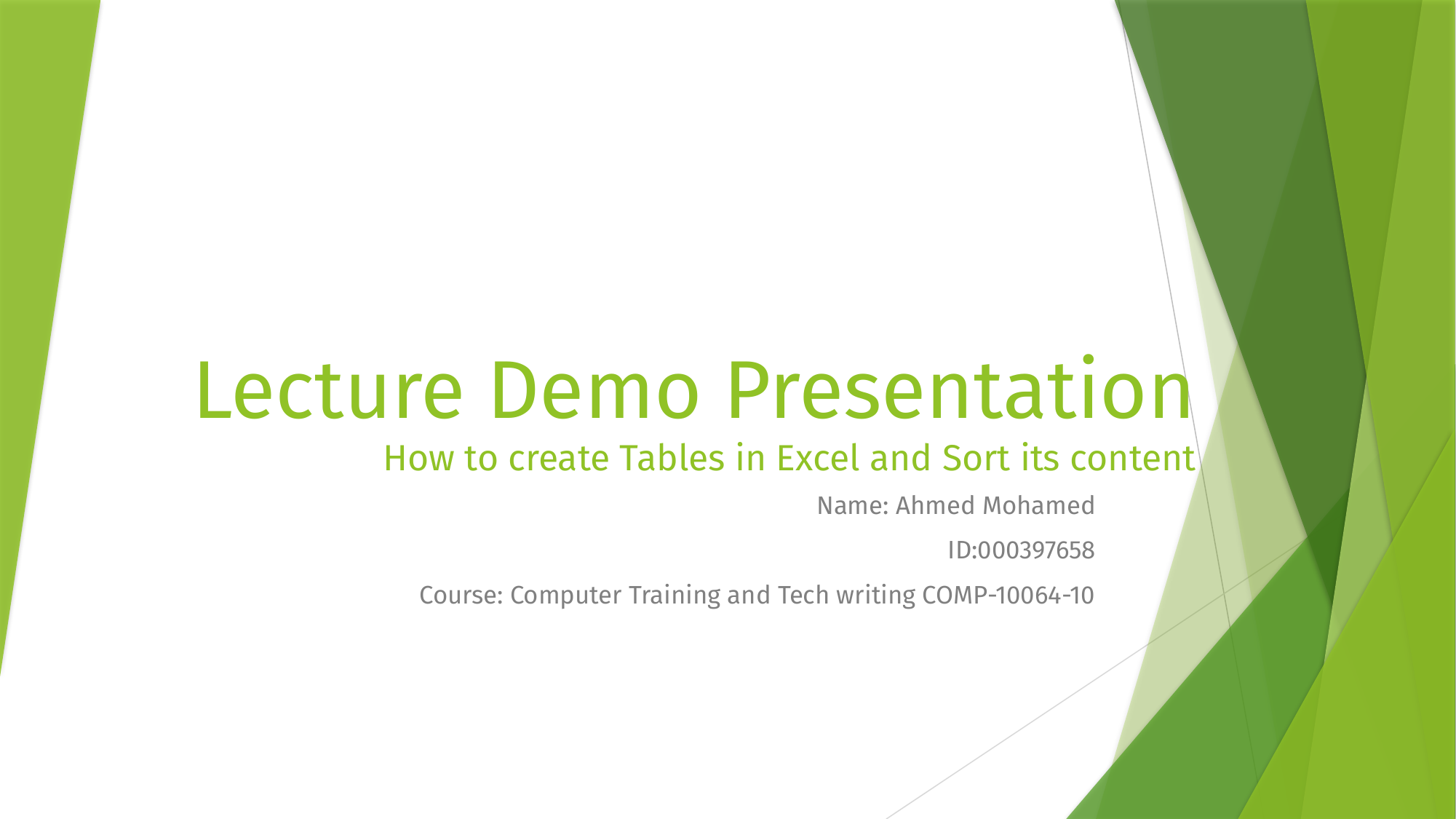

# Lecture Demo Presentation How to create Tables in Excel and Sort its content
Name: Ahmed Mohamed
ID:000397658
Course: Computer Training and Tech writing COMP-10064-10